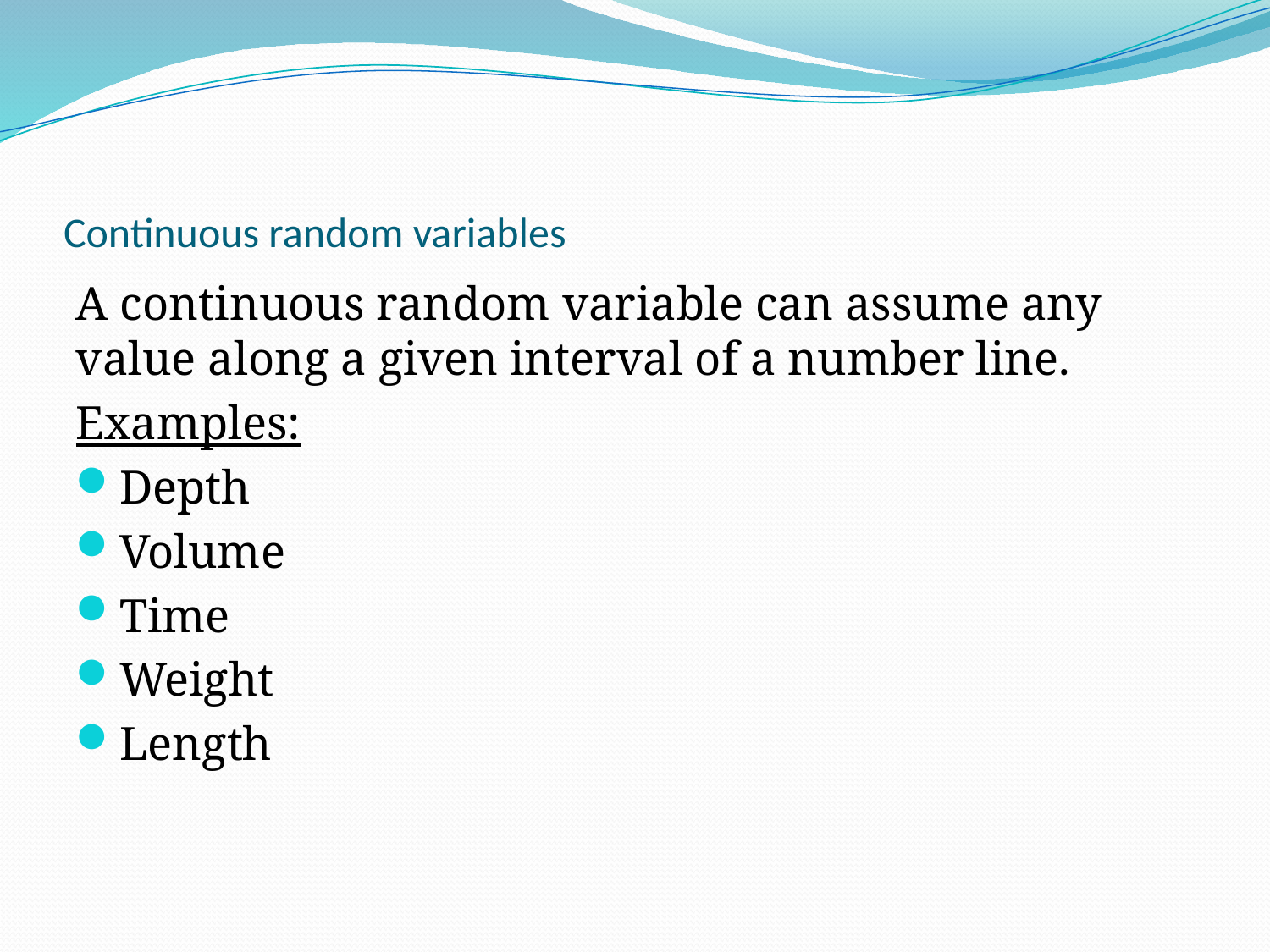

# Continuous random variables
A continuous random variable can assume any value along a given interval of a number line.
Examples:
Depth
Volume
Time
Weight
Length